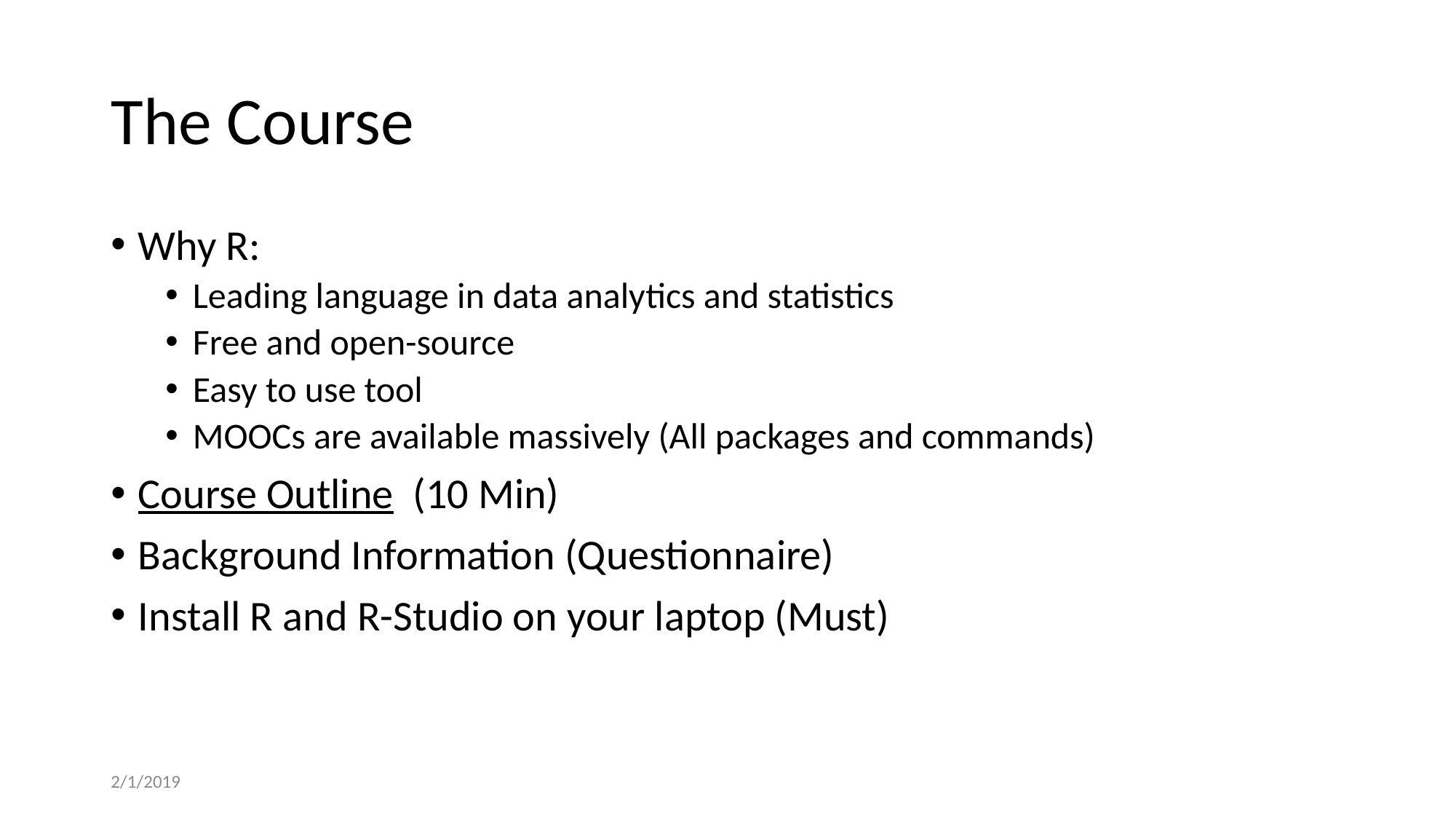

# The Course
Why R:
Leading language in data analytics and statistics
Free and open-source
Easy to use tool
MOOCs are available massively (All packages and commands)
Course Outline  (10 Min)
Background Information (Questionnaire)
Install R and R-Studio on your laptop (Must)

2/1/2019